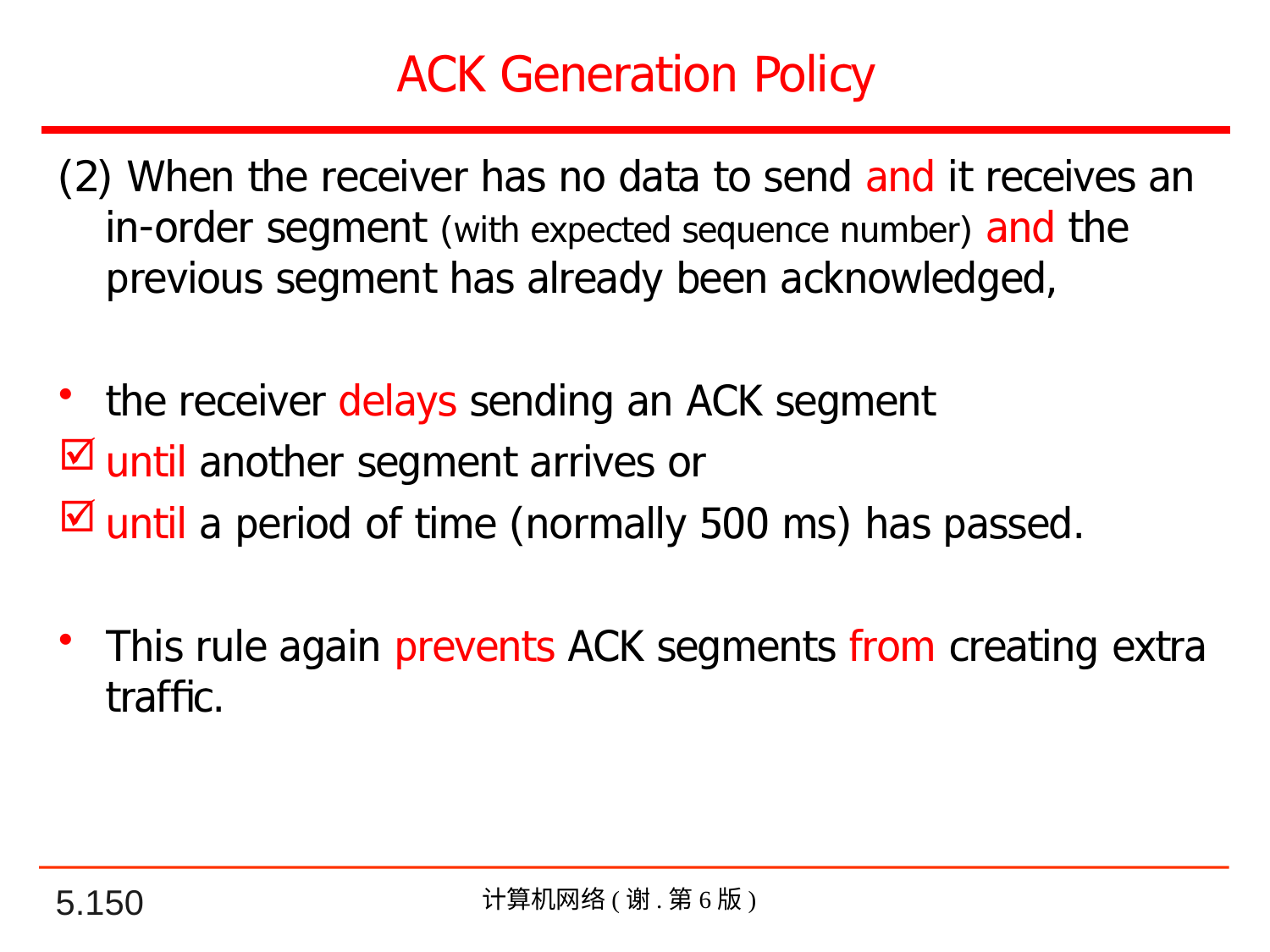

# ACK Generation Policy
(2) When the receiver has no data to send and it receives an in-order segment (with expected sequence number) and the previous segment has already been acknowledged,

the receiver delays sending an ACK segment
until another segment arrives or
until a period of time (normally 500 ms) has passed.

This rule again prevents ACK segments from creating extra traffic.